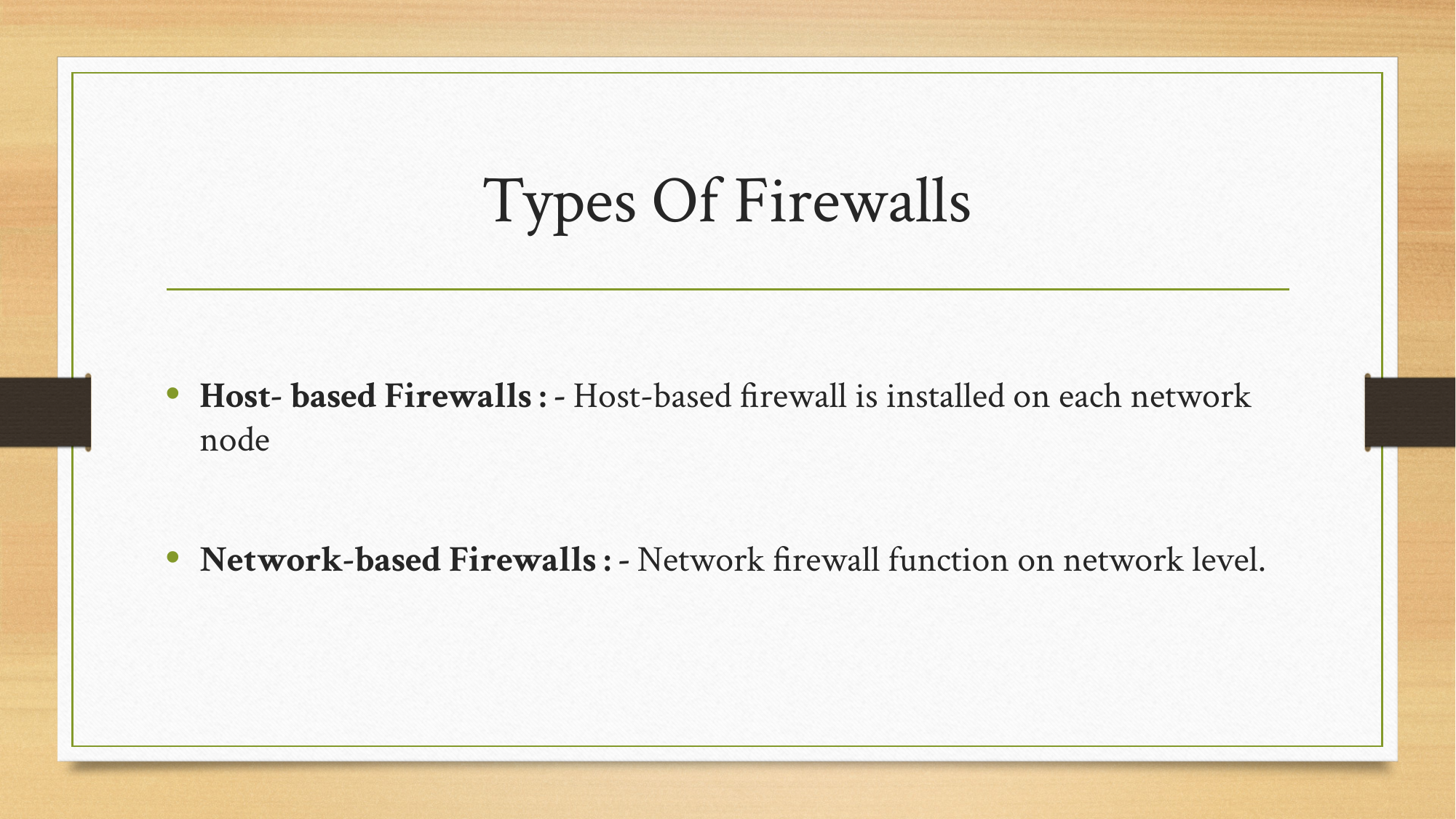

# Types Of Firewalls

Host- based Firewalls : - Host-based firewall is installed on each network node

Network-based Firewalls : - Network firewall function on network level.